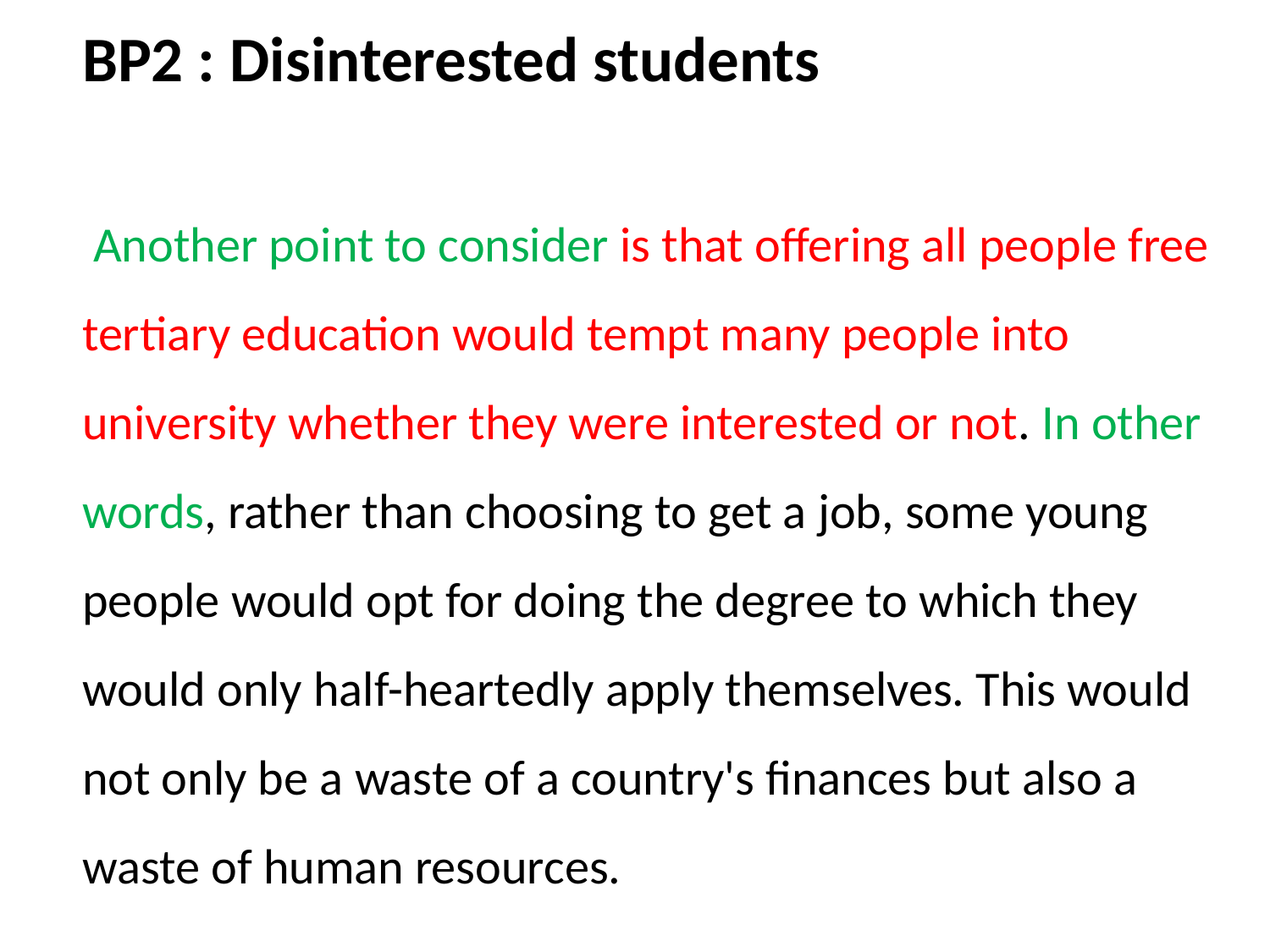

# BP2 : Disinterested students Another point to consider is that offering all people free tertiary education would tempt many people into university whether they were interested or not. In other words, rather than choosing to get a job, some young people would opt for doing the degree to which they would only half-heartedly apply themselves. This would not only be a waste of a country's finances but also a waste of human resources.